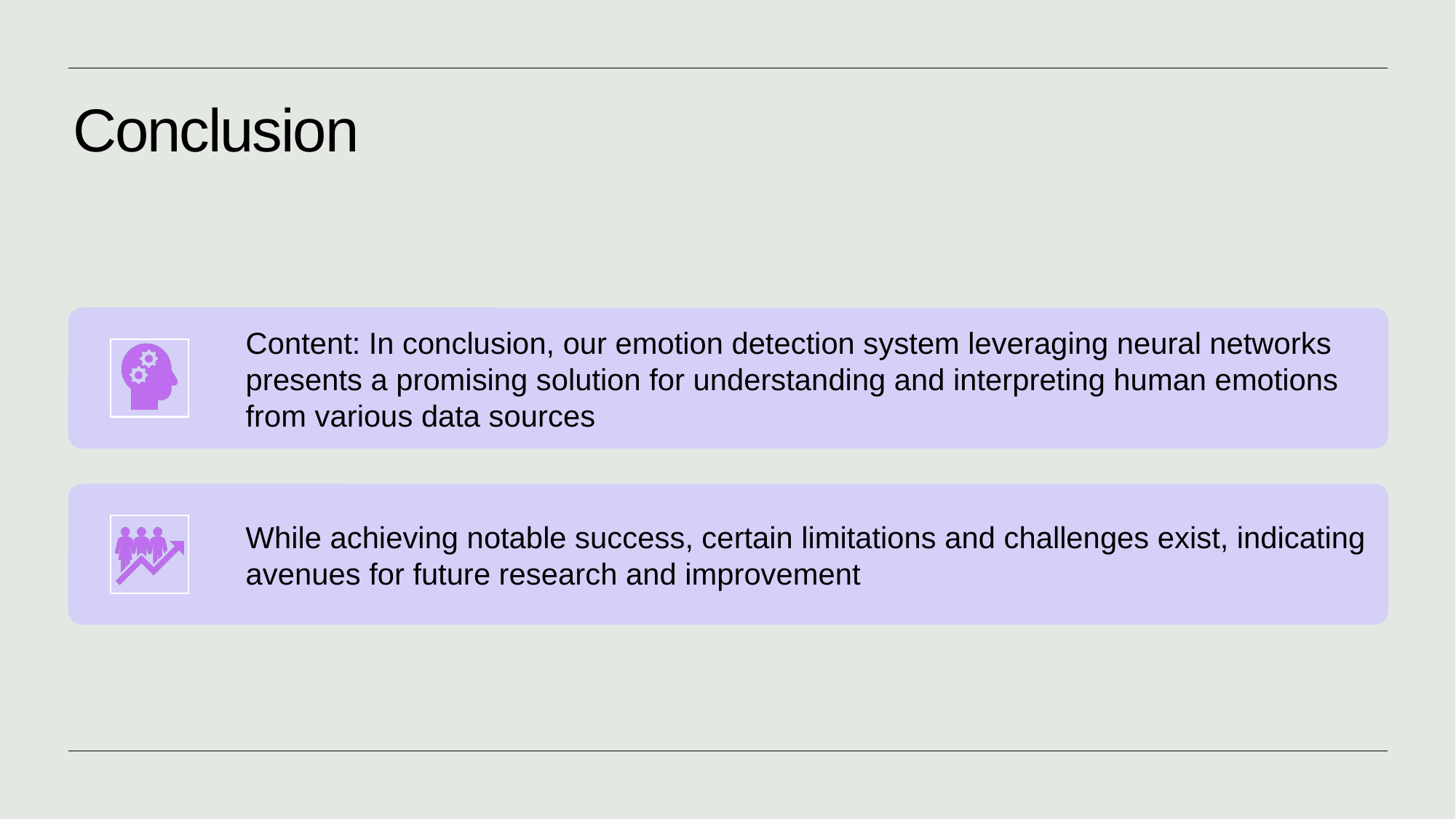

# Conclusion
Content: In conclusion, our emotion detection system leveraging neural networks presents a promising solution for understanding and interpreting human emotions from various data sources
While achieving notable success, certain limitations and challenges exist, indicating avenues for future research and improvement